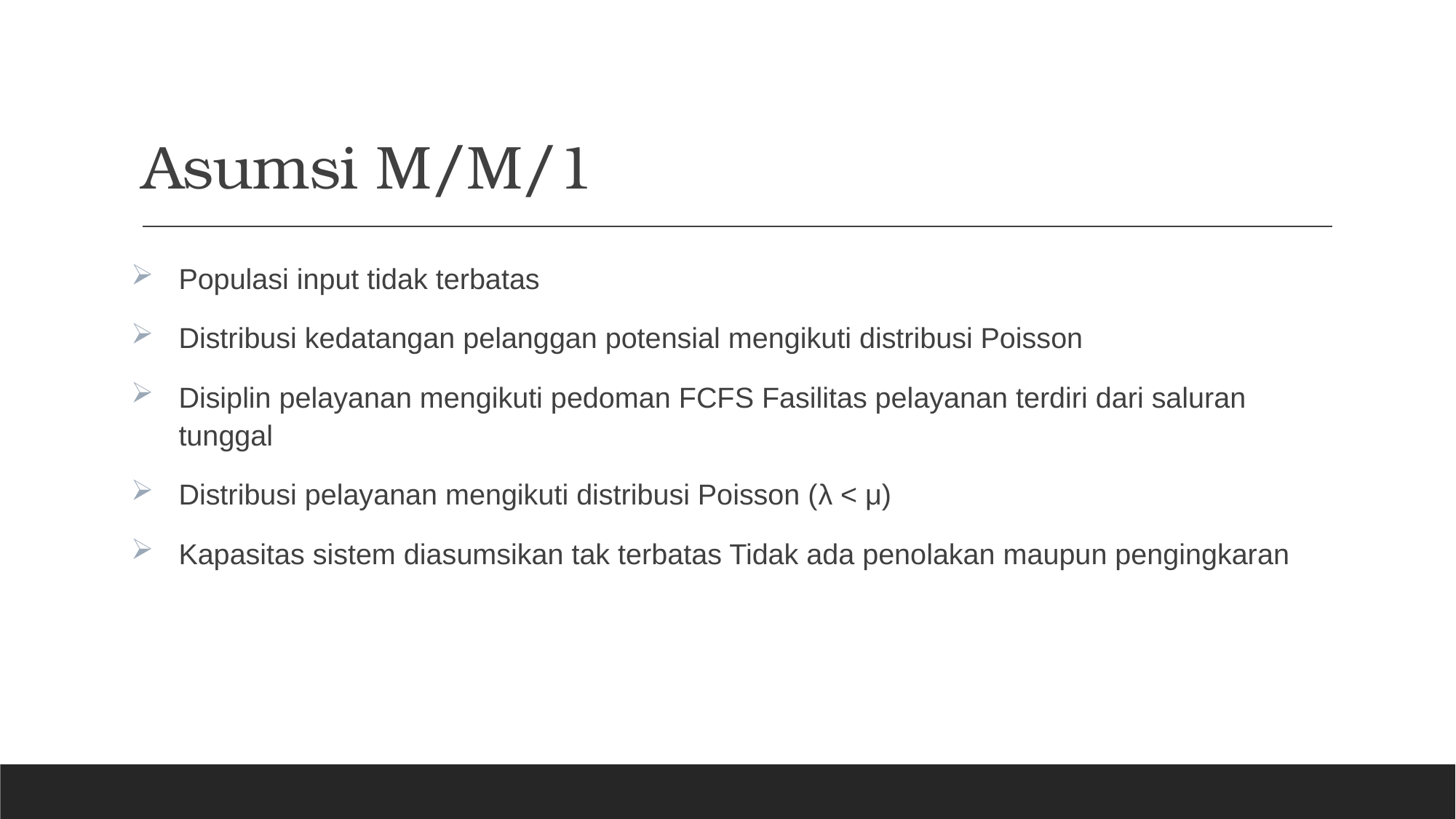

# Asumsi M/M/1
Populasi input tidak terbatas
Distribusi kedatangan pelanggan potensial mengikuti distribusi Poisson
Disiplin pelayanan mengikuti pedoman FCFS Fasilitas pelayanan terdiri dari saluran tunggal
Distribusi pelayanan mengikuti distribusi Poisson (λ < μ)
Kapasitas sistem diasumsikan tak terbatas Tidak ada penolakan maupun pengingkaran